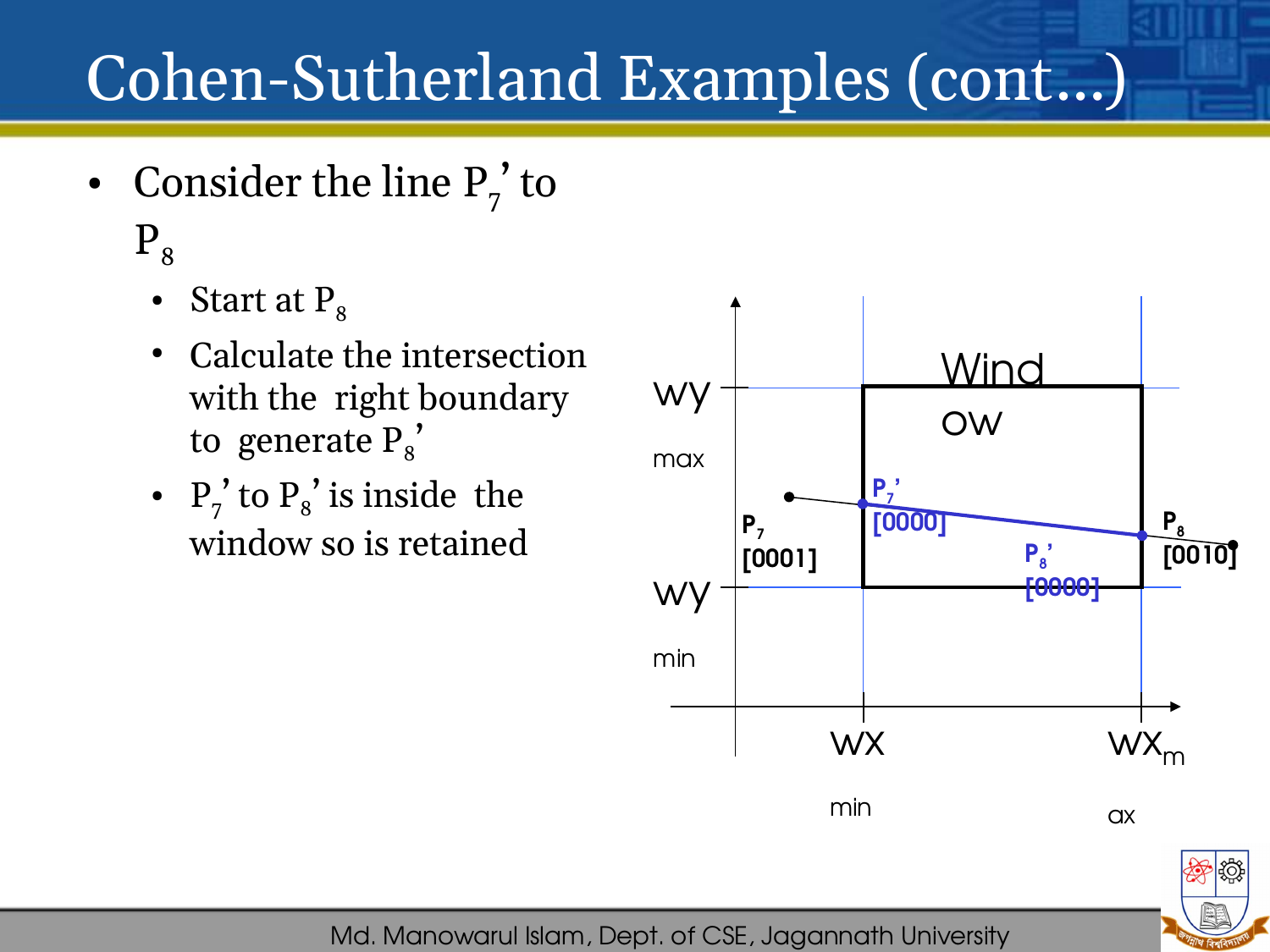

# Cohen-Sutherland Examples (cont…)
Consider the line P7’ to P8
Start at P8
Calculate the intersection with the  right boundary to  generate P8’
P7’ to P8’ is inside  the window so is retained
Window
wymax

P7’ [0000]

P8 [0010]
P7 [0001]

P8’ [0000]
wymin
wxmin
wxmax